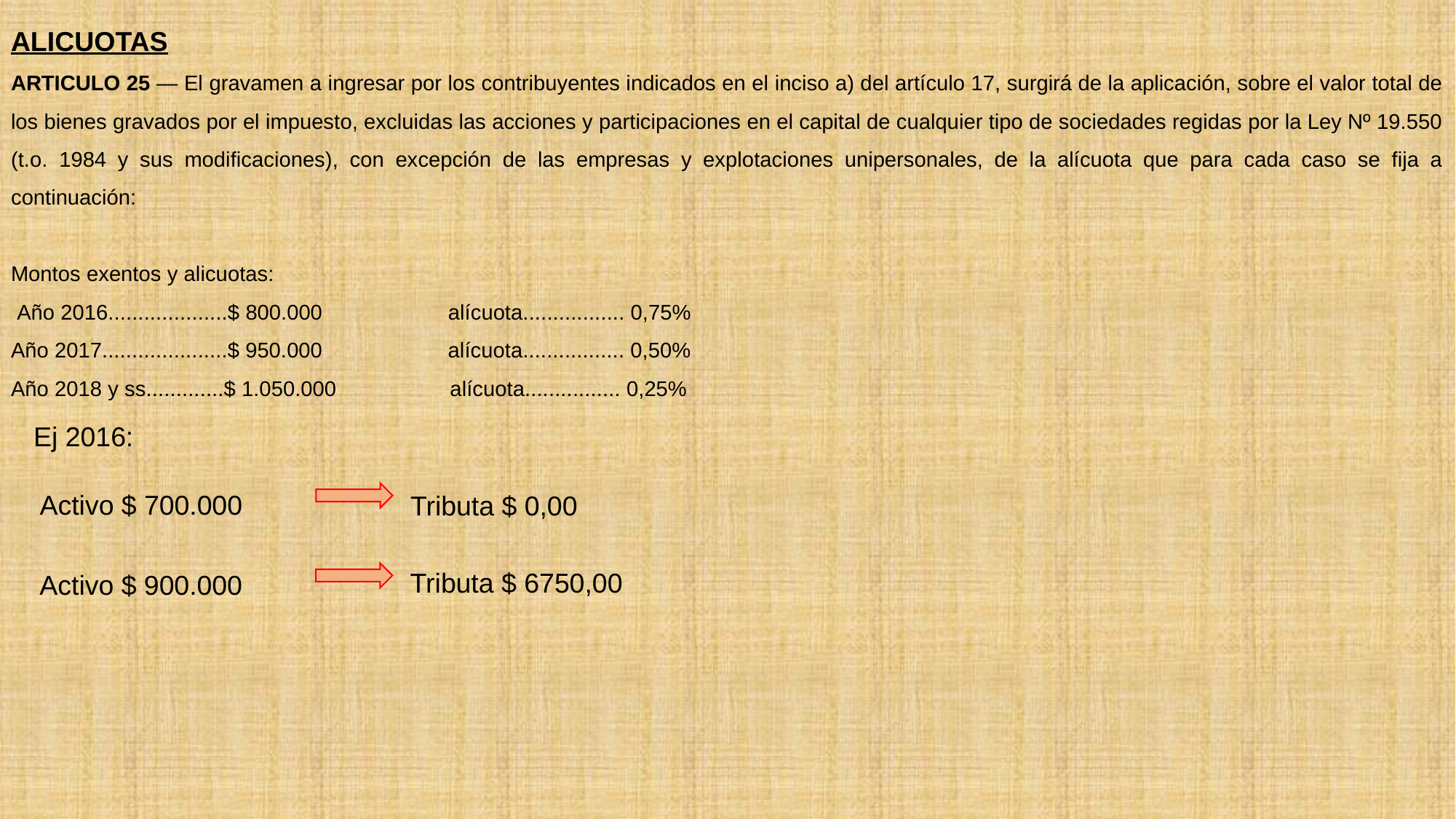

ALICUOTAS
ARTICULO 25 — El gravamen a ingresar por los contribuyentes indicados en el inciso a) del artículo 17, surgirá de la aplicación, sobre el valor total de los bienes gravados por el impuesto, excluidas las acciones y participaciones en el capital de cualquier tipo de sociedades regidas por la Ley Nº 19.550 (t.o. 1984 y sus modificaciones), con excepción de las empresas y explotaciones unipersonales, de la alícuota que para cada caso se fija a continuación:

Montos exentos y alicuotas:
 Año 2016....................$ 800.000                     alícuota................. 0,75%
Año 2017.....................$ 950.000                     alícuota................. 0,50%
Año 2018 y ss.............$ 1.050.000                   alícuota................ 0,25%
Ej 2016:
Activo $ 700.000
Tributa $ 0,00

Tributa $ 6750,00
Activo $ 900.000